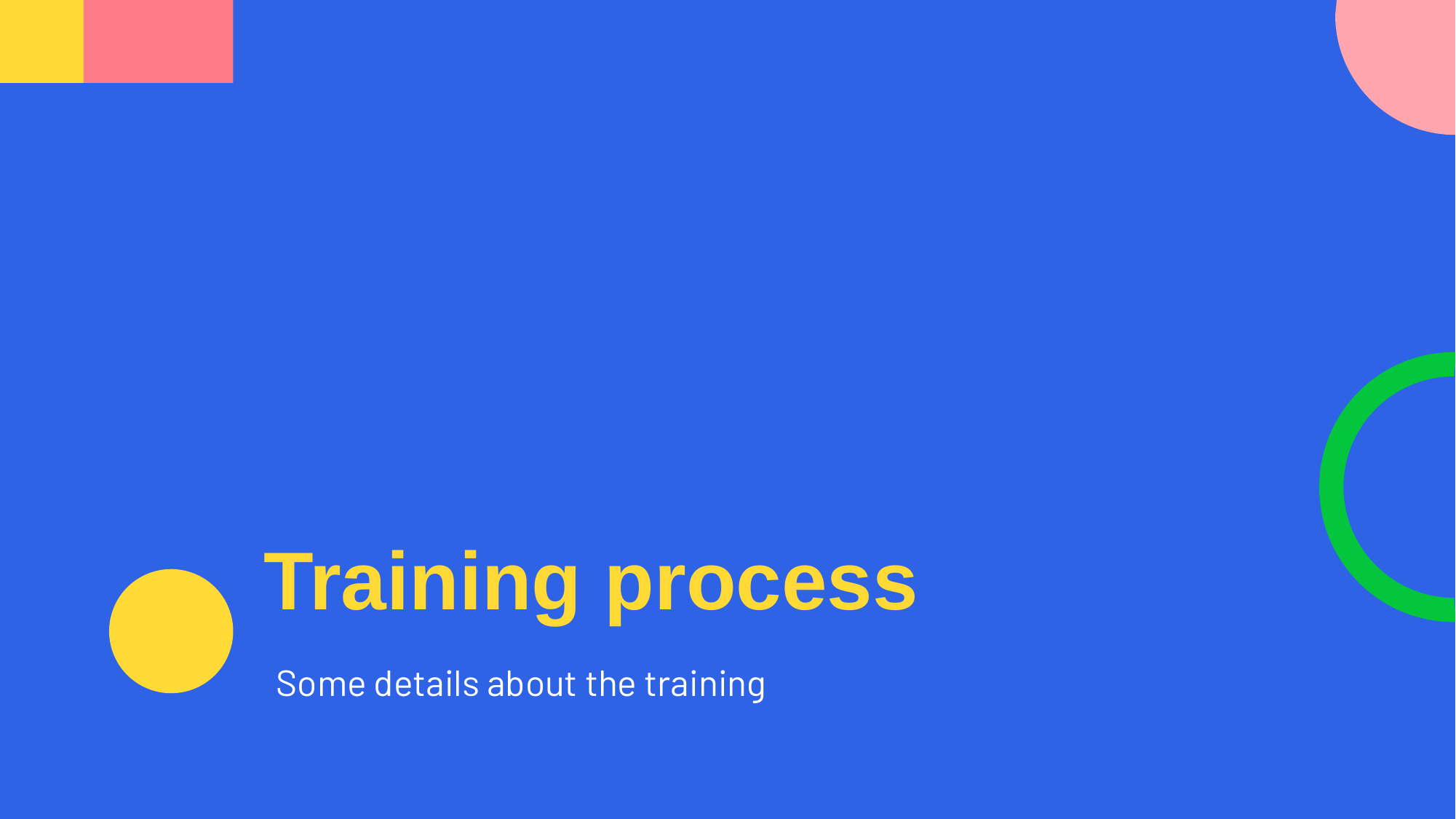

# Training process
Some details about the training